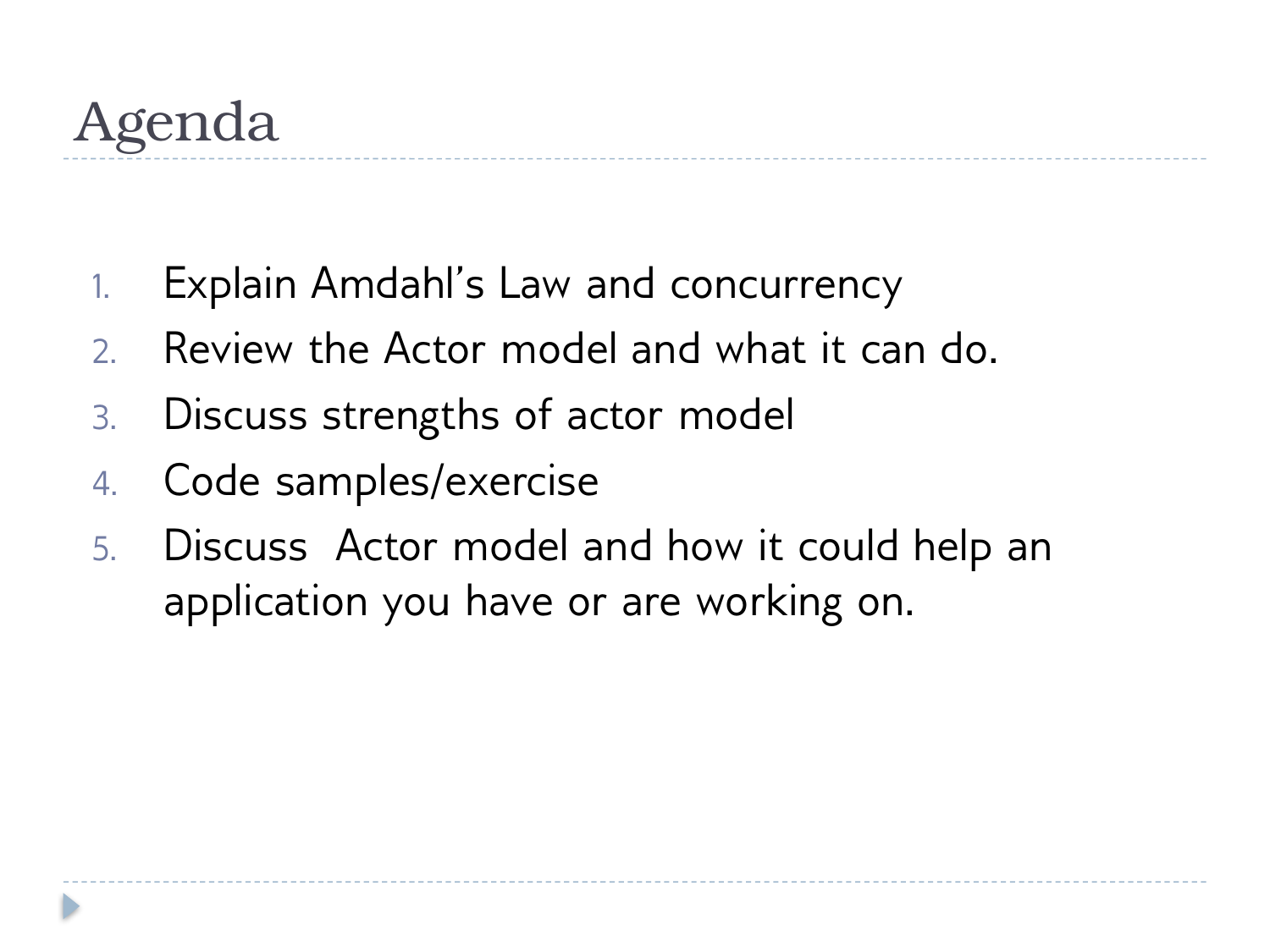

# Agenda
Explain Amdahl’s Law and concurrency
Review the Actor model and what it can do.
Discuss strengths of actor model
Code samples/exercise
Discuss  Actor model and how it could help an application you have or are working on.